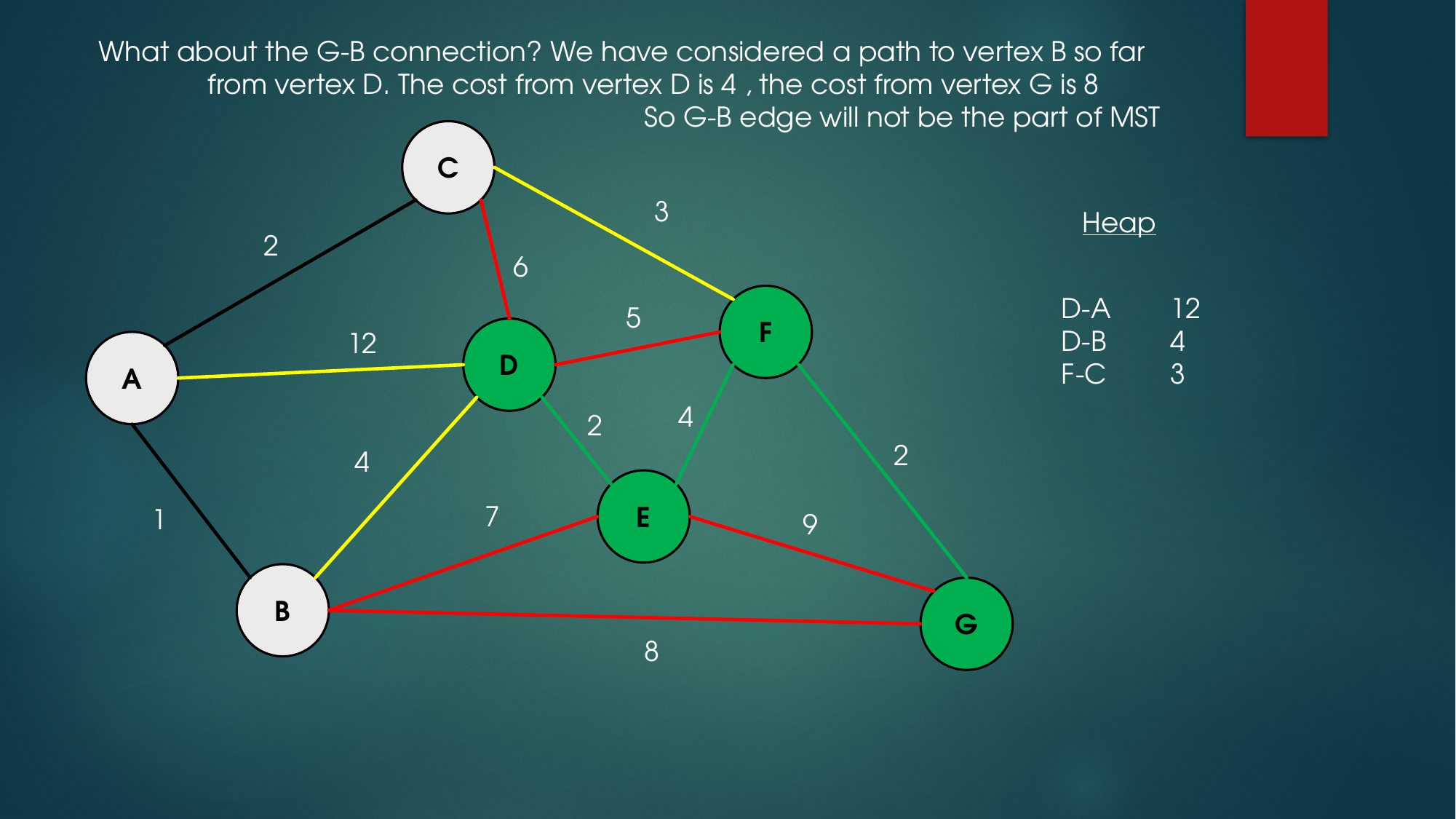

What about the G-B connection? We have considered a path to vertex B so far
	from vertex D. The cost from vertex D is 4 , the cost from vertex G is 8
					So G-B edge will not be the part of MST
C
3
Heap
2
6
F
D-A	12
D-B	4
F-C	3
5
D
12
A
4
2
2
4
E
7
1
9
B
G
8